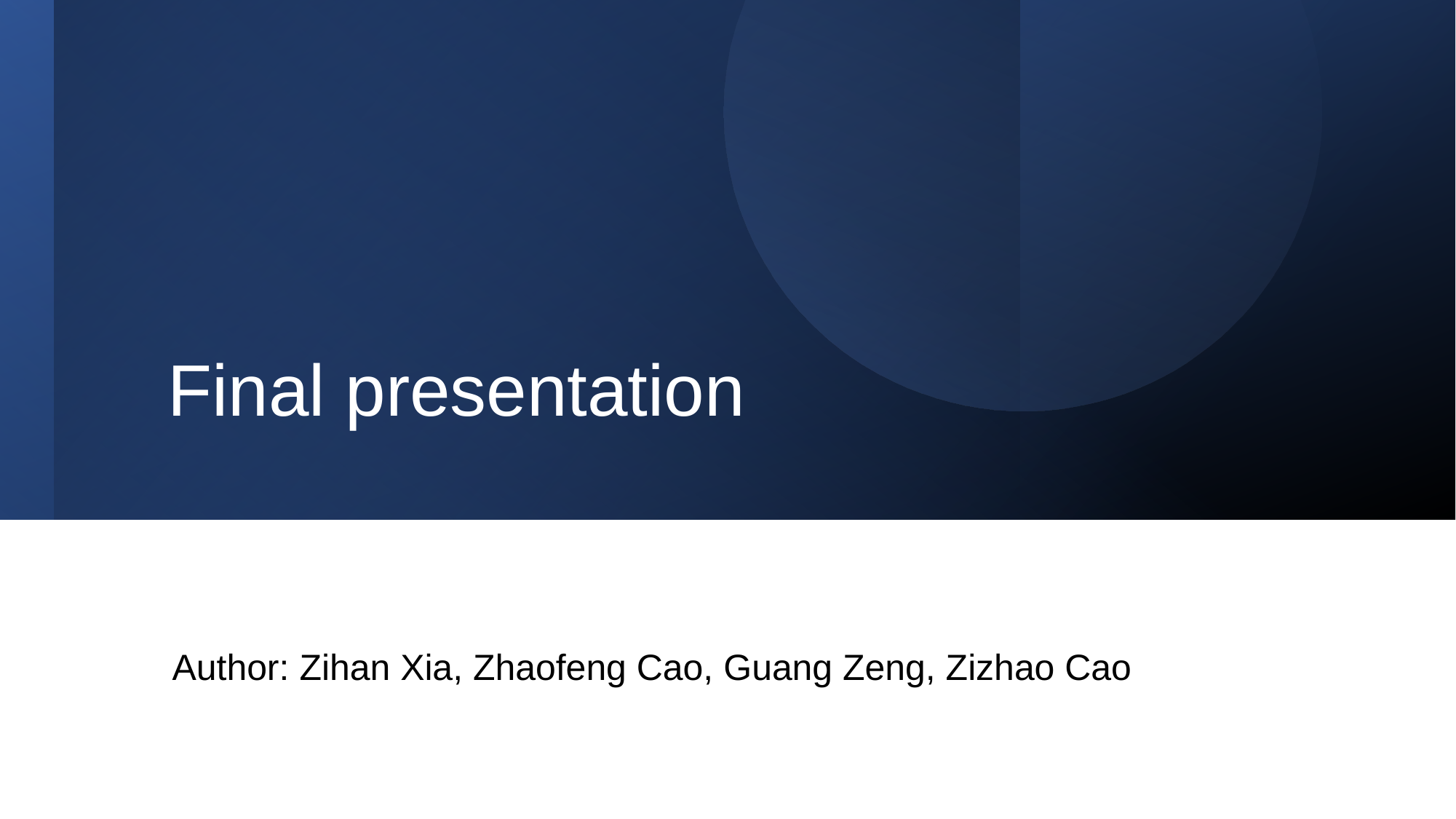

# Final presentation
Author: Zihan Xia, Zhaofeng Cao, Guang Zeng, Zizhao Cao